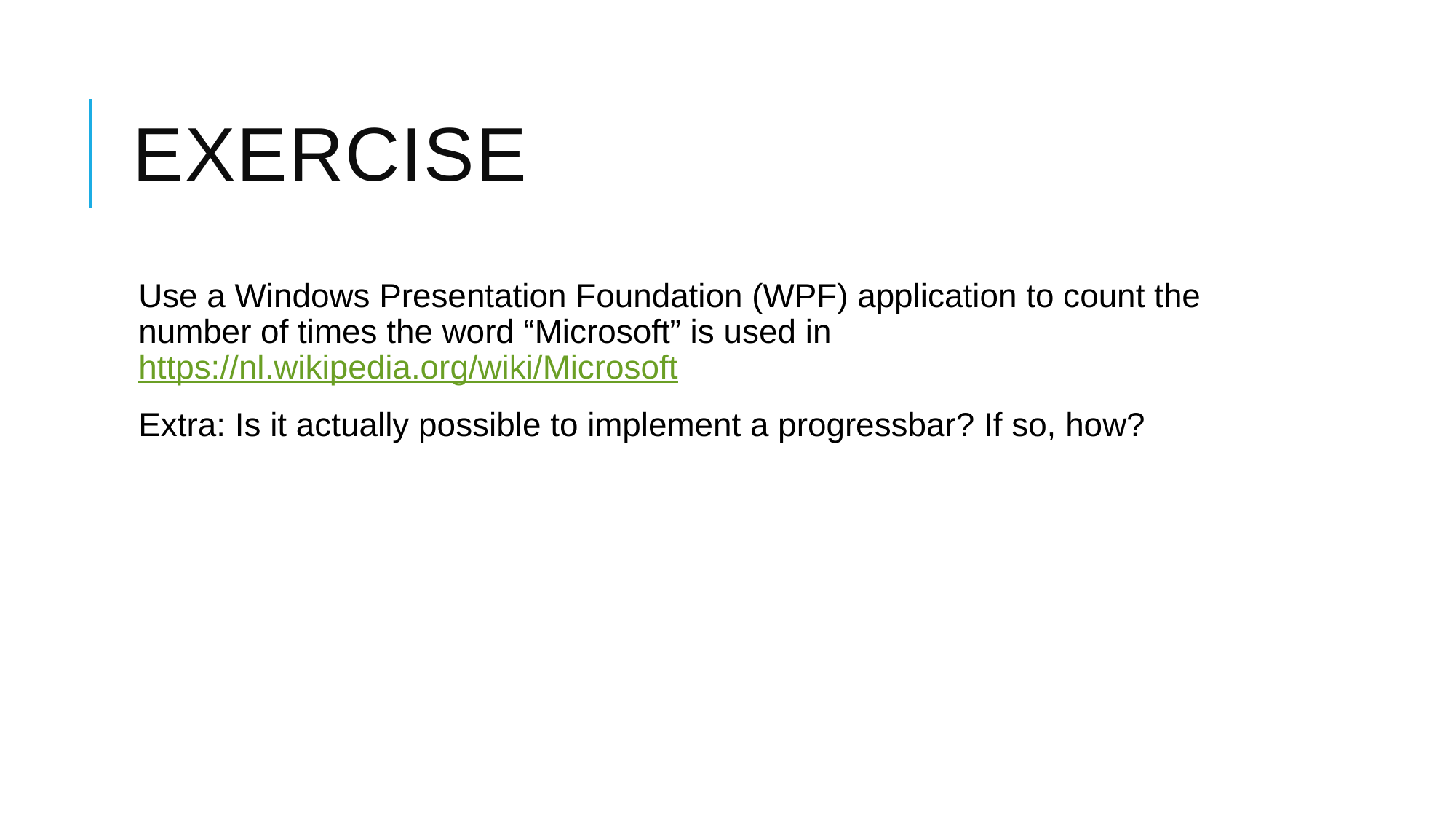

# exercise
Use a Windows Presentation Foundation (WPF) application to count the number of times the word “Microsoft” is used in https://nl.wikipedia.org/wiki/Microsoft
Extra: Is it actually possible to implement a progressbar? If so, how?